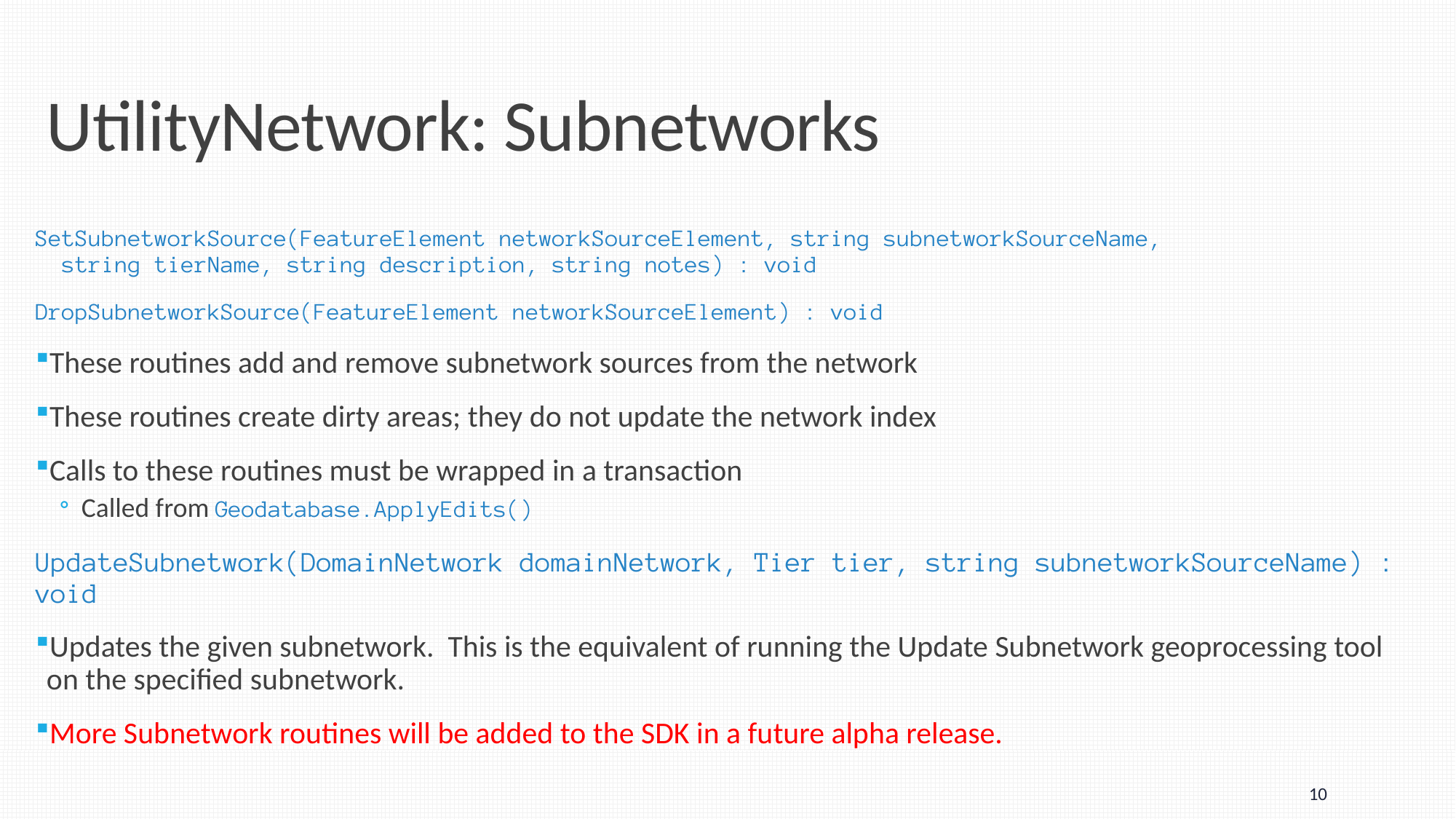

# UtilityNetwork: Subnetworks
SetSubnetworkSource(FeatureElement networkSourceElement, string subnetworkSourceName,
  string tierName, string description, string notes) : void
DropSubnetworkSource(FeatureElement networkSourceElement) : void
These routines add and remove subnetwork sources from the network
These routines create dirty areas; they do not update the network index
Calls to these routines must be wrapped in a transaction
Called from Geodatabase.ApplyEdits()
UpdateSubnetwork(DomainNetwork domainNetwork, Tier tier, string subnetworkSourceName) : void
Updates the given subnetwork.  This is the equivalent of running the Update Subnetwork geoprocessing tool on the specified subnetwork.
More Subnetwork routines will be added to the SDK in a future alpha release.
10